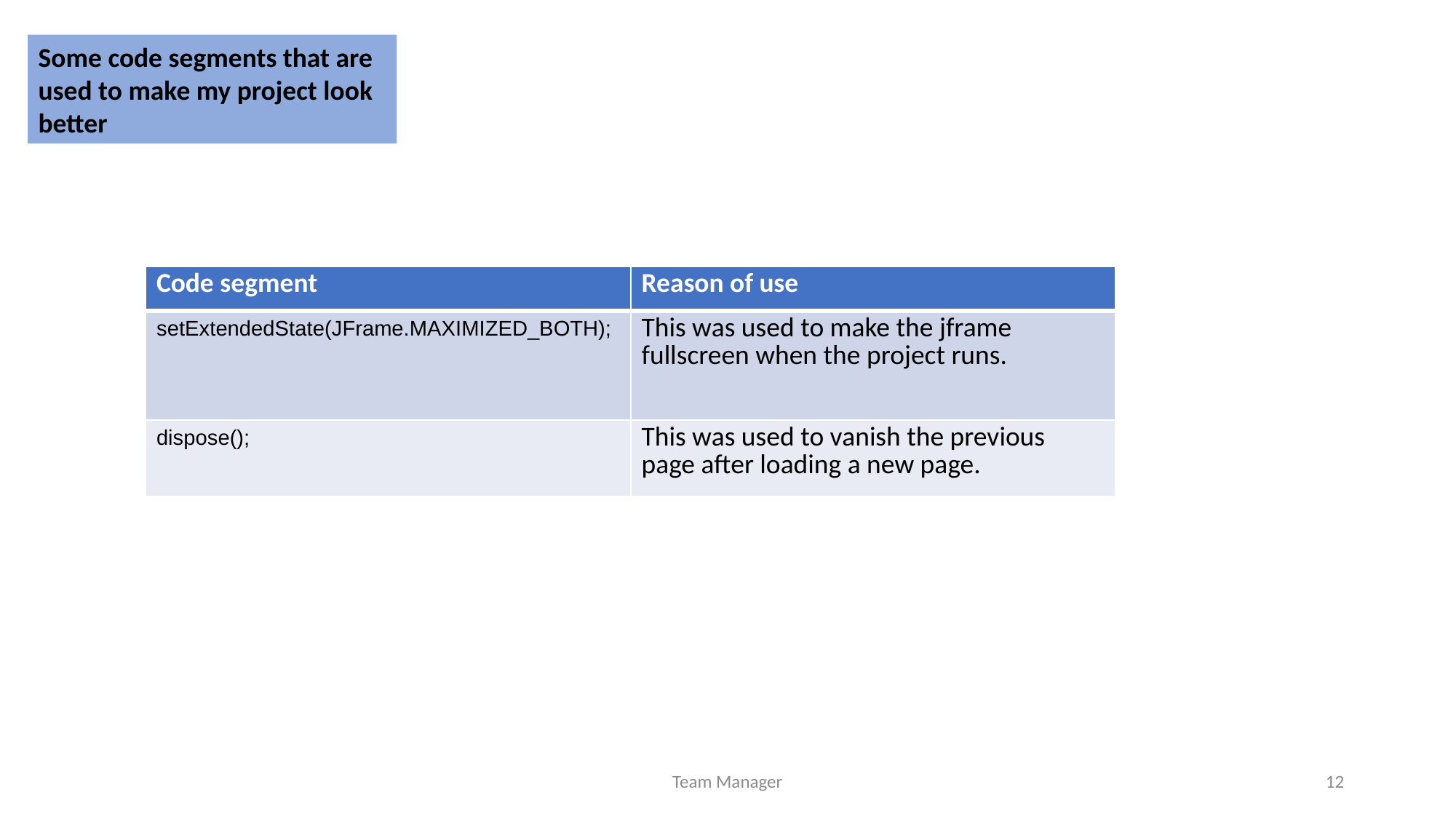

Some code segments that are used to make my project look better
| Code segment | Reason of use |
| --- | --- |
| setExtendedState(JFrame.MAXIMIZED\_BOTH); | This was used to make the jframe fullscreen when the project runs. |
| dispose(); | This was used to vanish the previous page after loading a new page. |
Team Manager
12